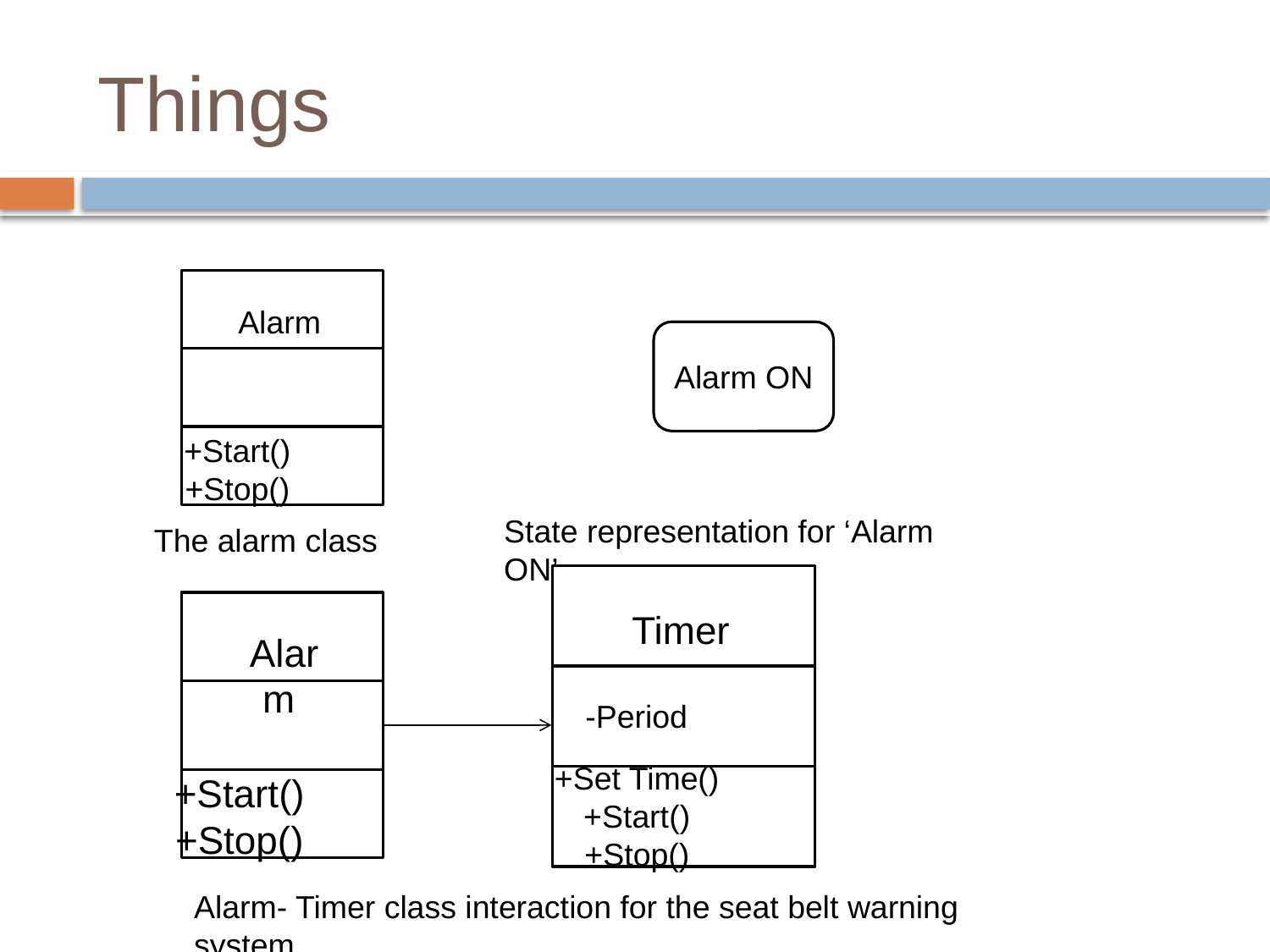

# Things

Alarm

+Start()
+Stop()
Alarm ON
State representation for ‘Alarm ON’
The alarm class

Timer

+Set Time()
+Start()
+Stop()

Alarm

+Start()
+Stop()
-Period
Alarm- Timer class interaction for the seat belt warning system